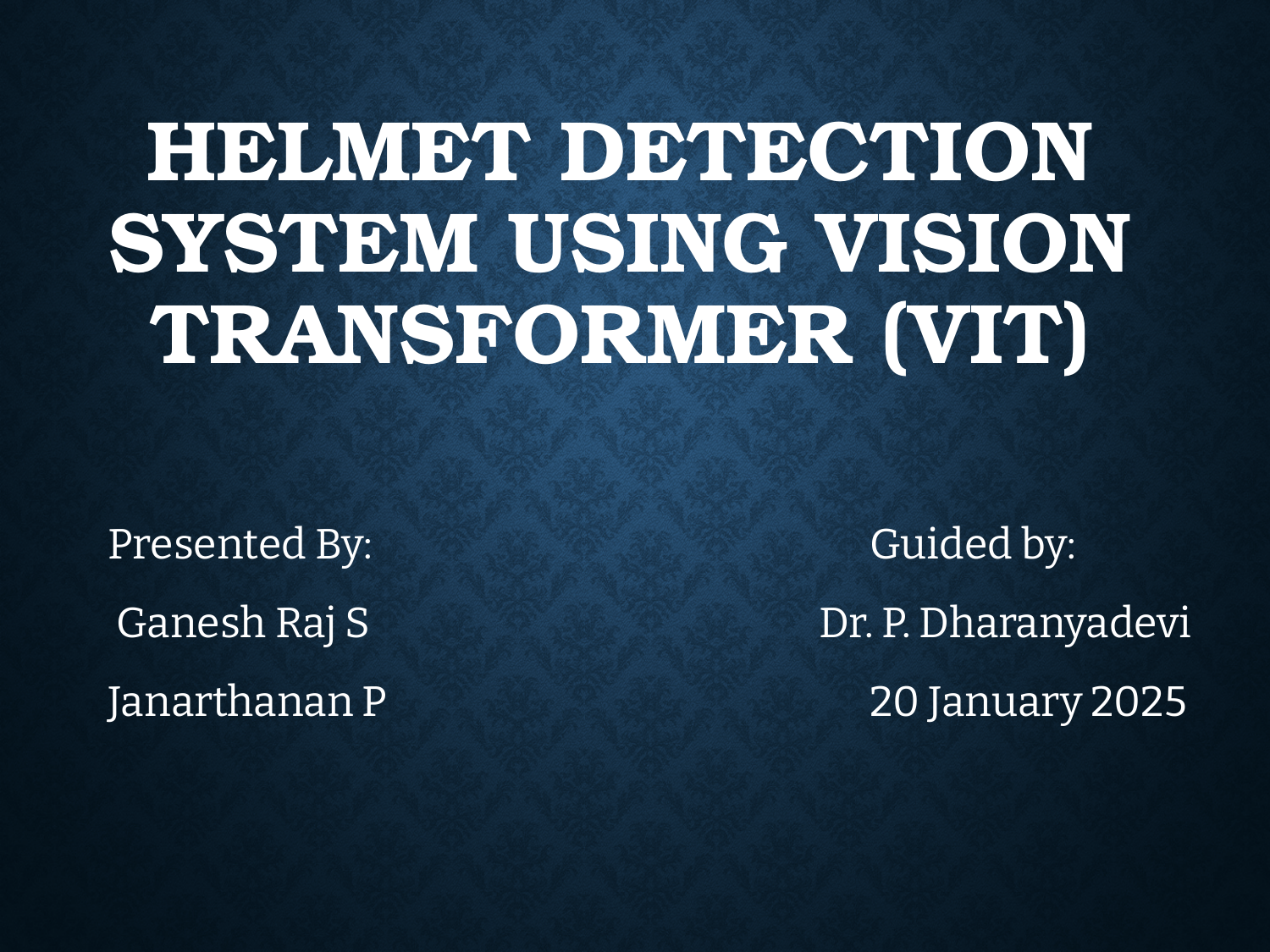

# Helmet Detection System Using Vision Transformer (ViT)
Presented By:				Guided by:
 Ganesh Raj S 			         Dr. P. Dharanyadevi
Janarthanan P  				20 January 2025